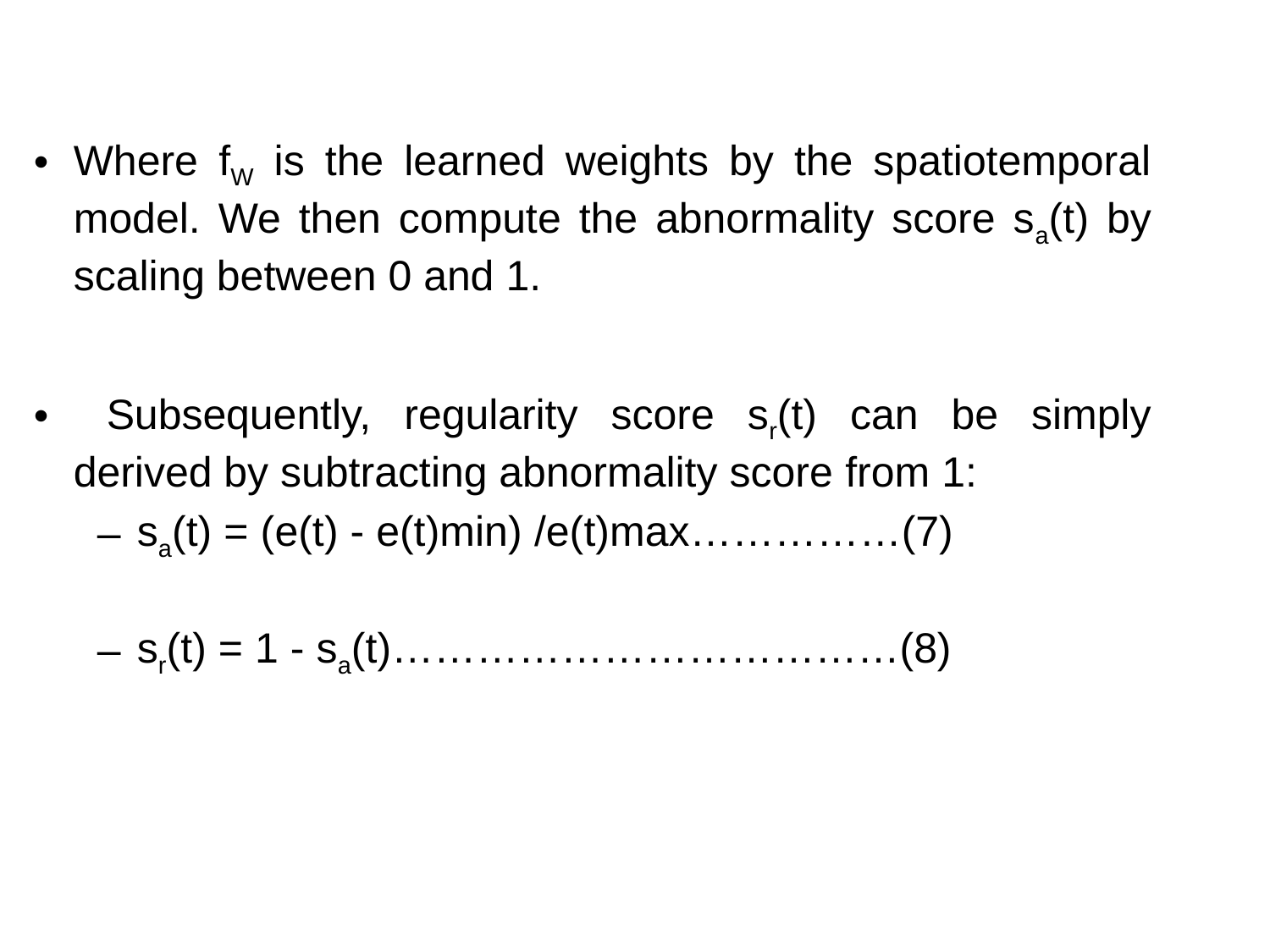

Where fW is the learned weights by the spatiotemporal model. We then compute the abnormality score sa(t) by scaling between 0 and 1.

 Subsequently, regularity score sr(t) can be simply derived by subtracting abnormality score from 1:
sa(t) = (e(t) - e(t)min) /e(t)max……………(7)
sr(t) = 1 - sa(t)………………………………(8)